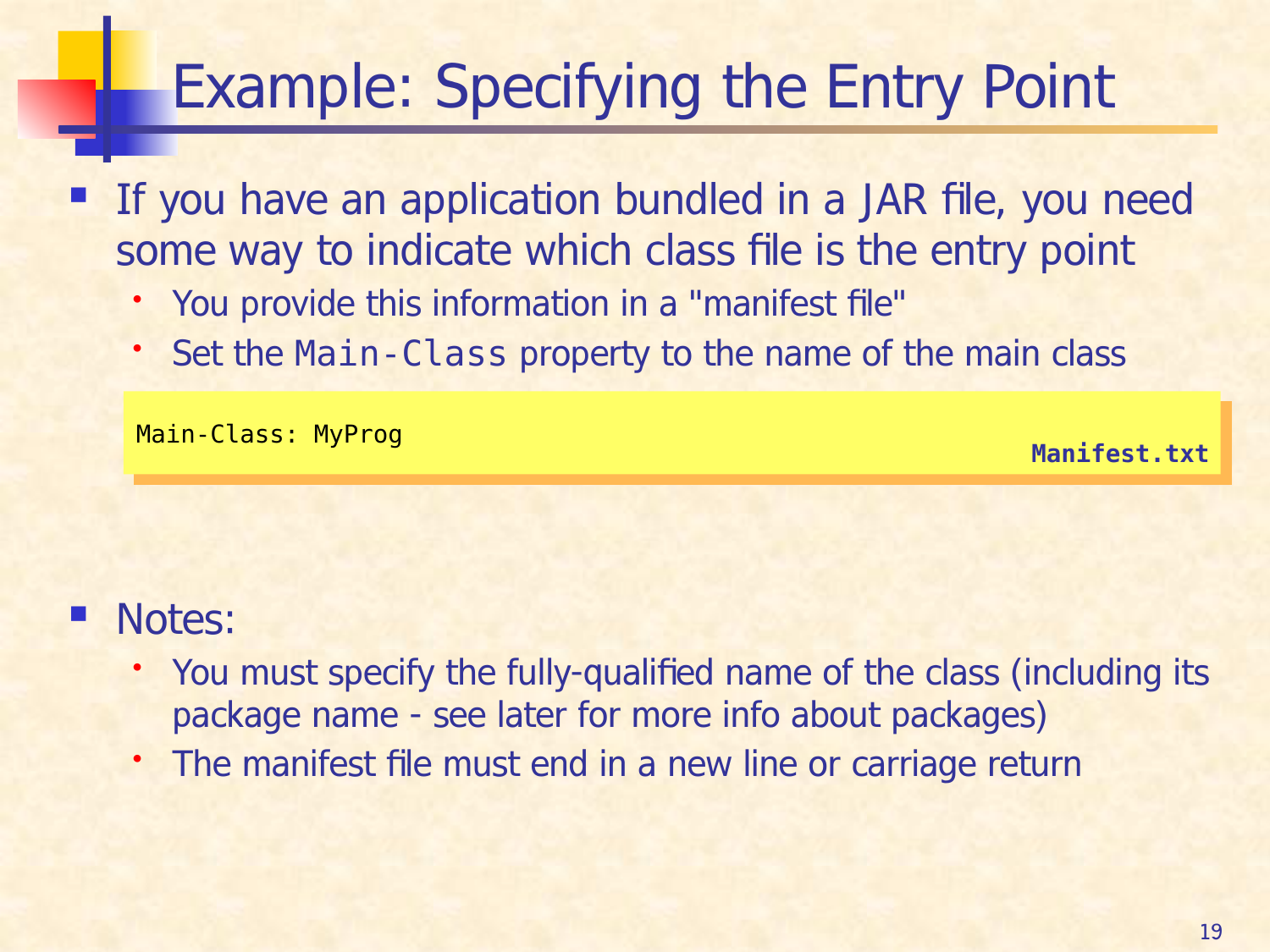

# Example: Specifying the Entry Point
If you have an application bundled in a JAR file, you need some way to indicate which class file is the entry point
You provide this information in a "manifest file"
Set the Main-Class property to the name of the main class

Notes:
You must specify the fully-qualified name of the class (including its package name - see later for more info about packages)
The manifest file must end in a new line or carriage return

Main-Class: MyProg
Manifest.txt
19